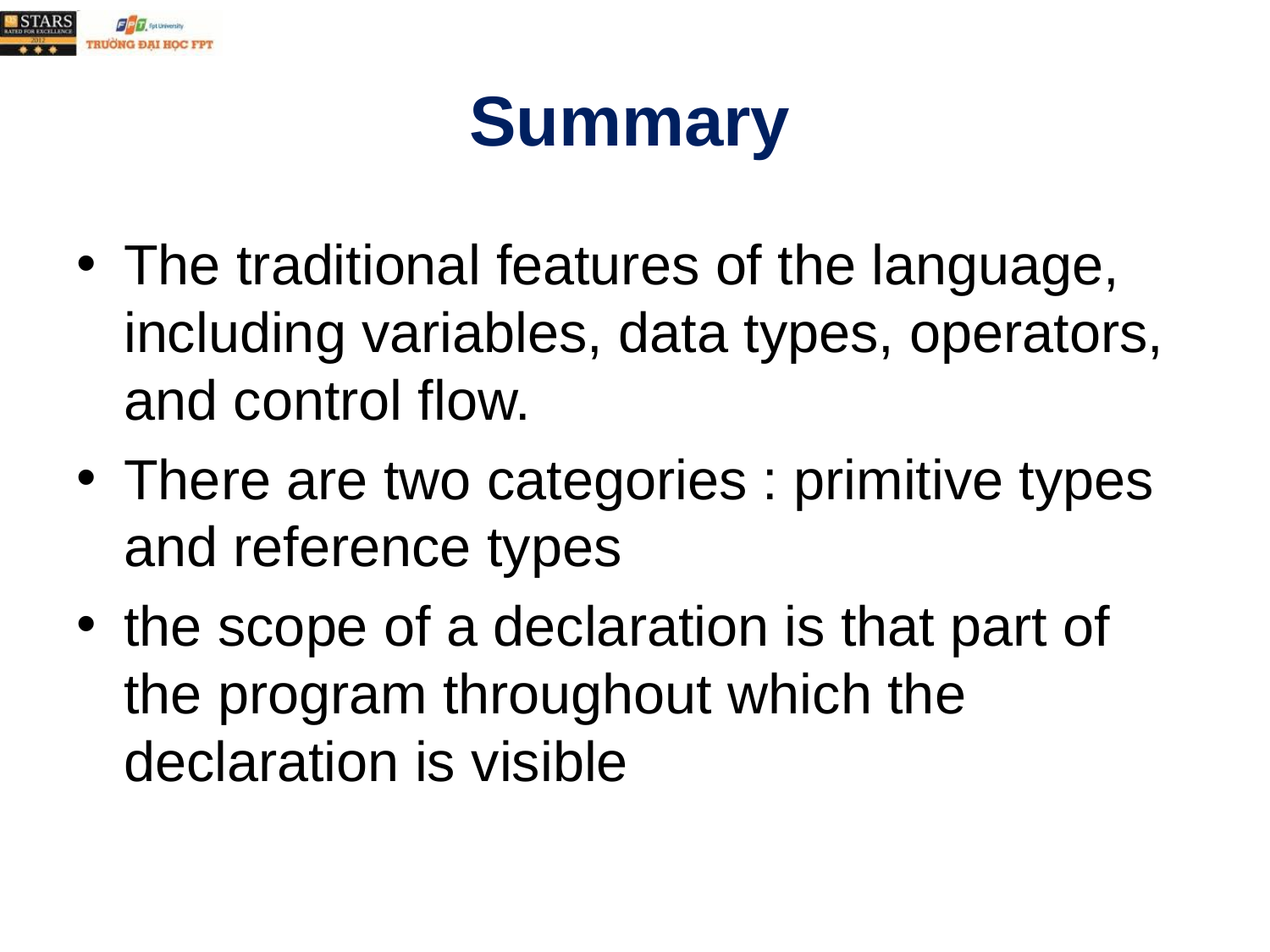

# Summary
The traditional features of the language, including variables, data types, operators, and control flow.
There are two categories : primitive types and reference types
the scope of a declaration is that part of the program throughout which the declaration is visible